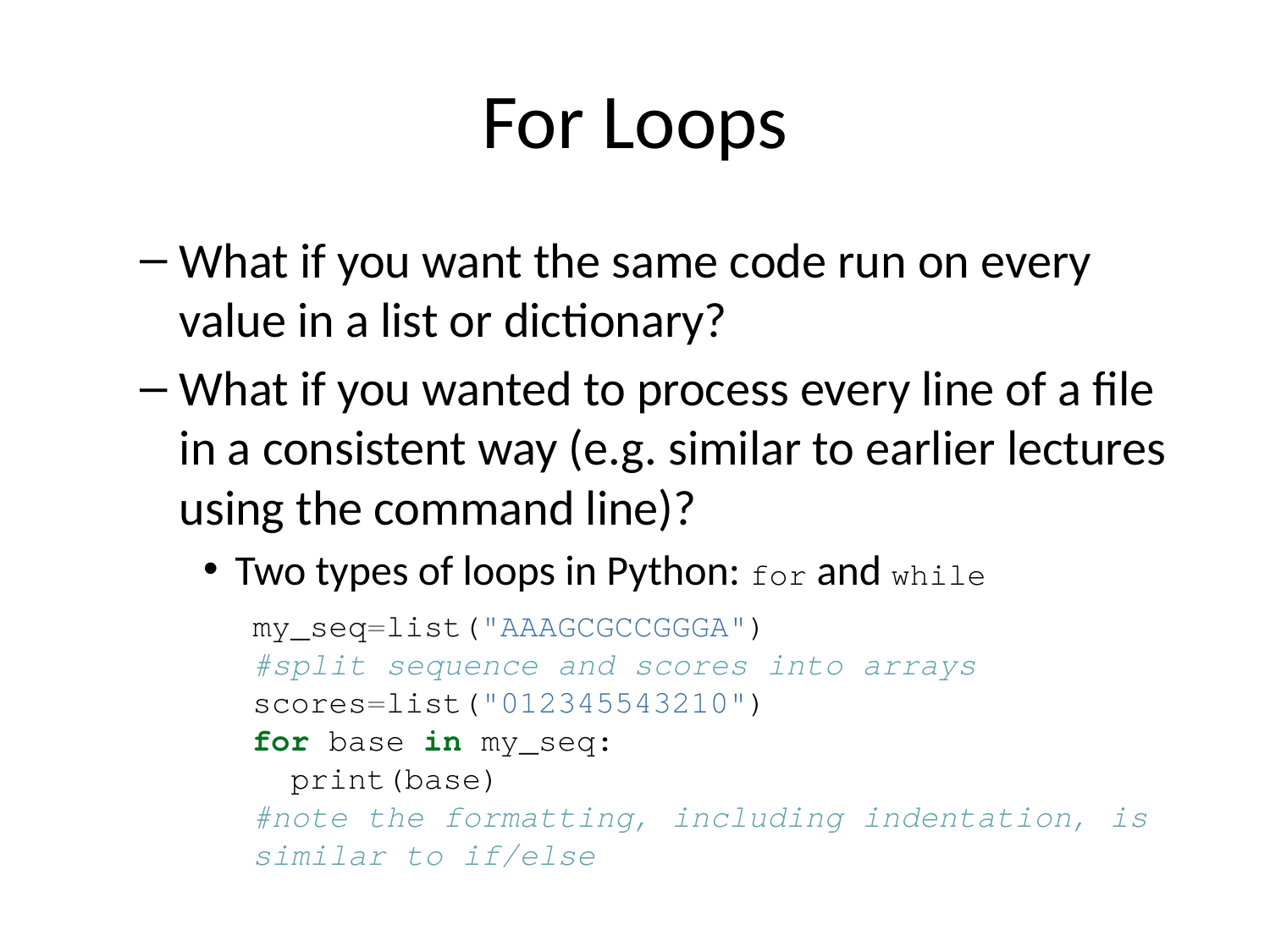

# For Loops
What if you want the same code run on every value in a list or dictionary?
What if you wanted to process every line of a file in a consistent way (e.g. similar to earlier lectures using the command line)?
Two types of loops in Python: for and while
my_seq=list("AAAGCGCCGGGA")
#split sequence and scores into arrays
scores=list("012345543210")
for base in my_seq:
  print(base)
#note the formatting, including indentation, is similar to if/else